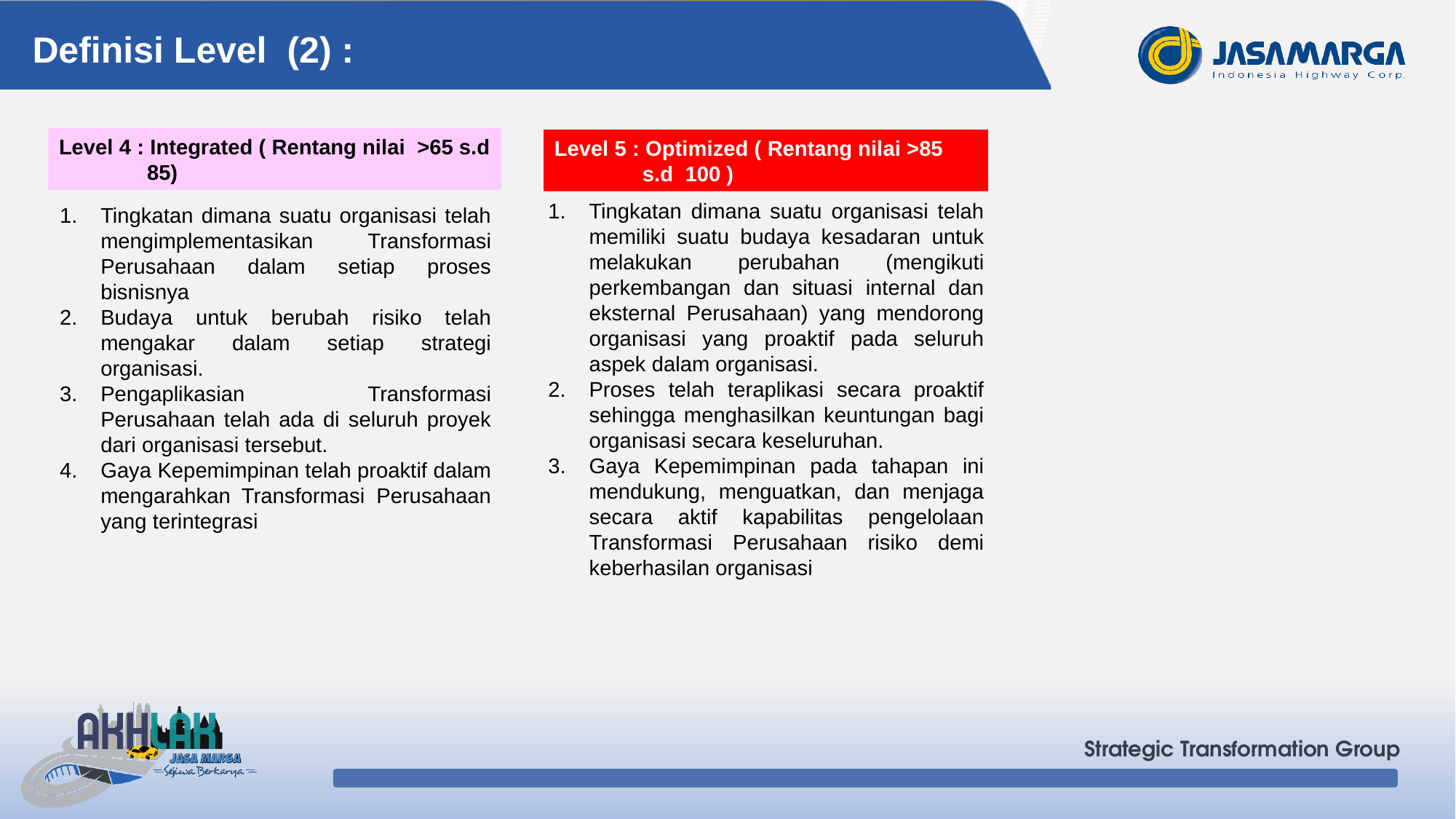

Definisi Level  (2) :
Level 4 : Integrated ( Rentang nilai  >65 s.d 85)
Tingkatan dimana suatu organisasi telah mengimplementasikan Transformasi Perusahaan dalam setiap proses bisnisnya
Budaya untuk berubah risiko telah mengakar dalam setiap strategi organisasi.
Pengaplikasian Transformasi Perusahaan telah ada di seluruh proyek dari organisasi tersebut.
Gaya Kepemimpinan telah proaktif dalam mengarahkan Transformasi Perusahaan yang terintegrasi

Level 5 : Optimized ( Rentang nilai >85 s.d  100 )
Tingkatan dimana suatu organisasi telah memiliki suatu budaya kesadaran untuk melakukan perubahan (mengikuti perkembangan dan situasi internal dan eksternal Perusahaan) yang mendorong organisasi yang proaktif pada seluruh aspek dalam organisasi.
Proses telah teraplikasi secara proaktif sehingga menghasilkan keuntungan bagi organisasi secara keseluruhan.
Gaya Kepemimpinan pada tahapan ini mendukung, menguatkan, dan menjaga secara aktif kapabilitas pengelolaan Transformasi Perusahaan risiko demi keberhasilan organisasi